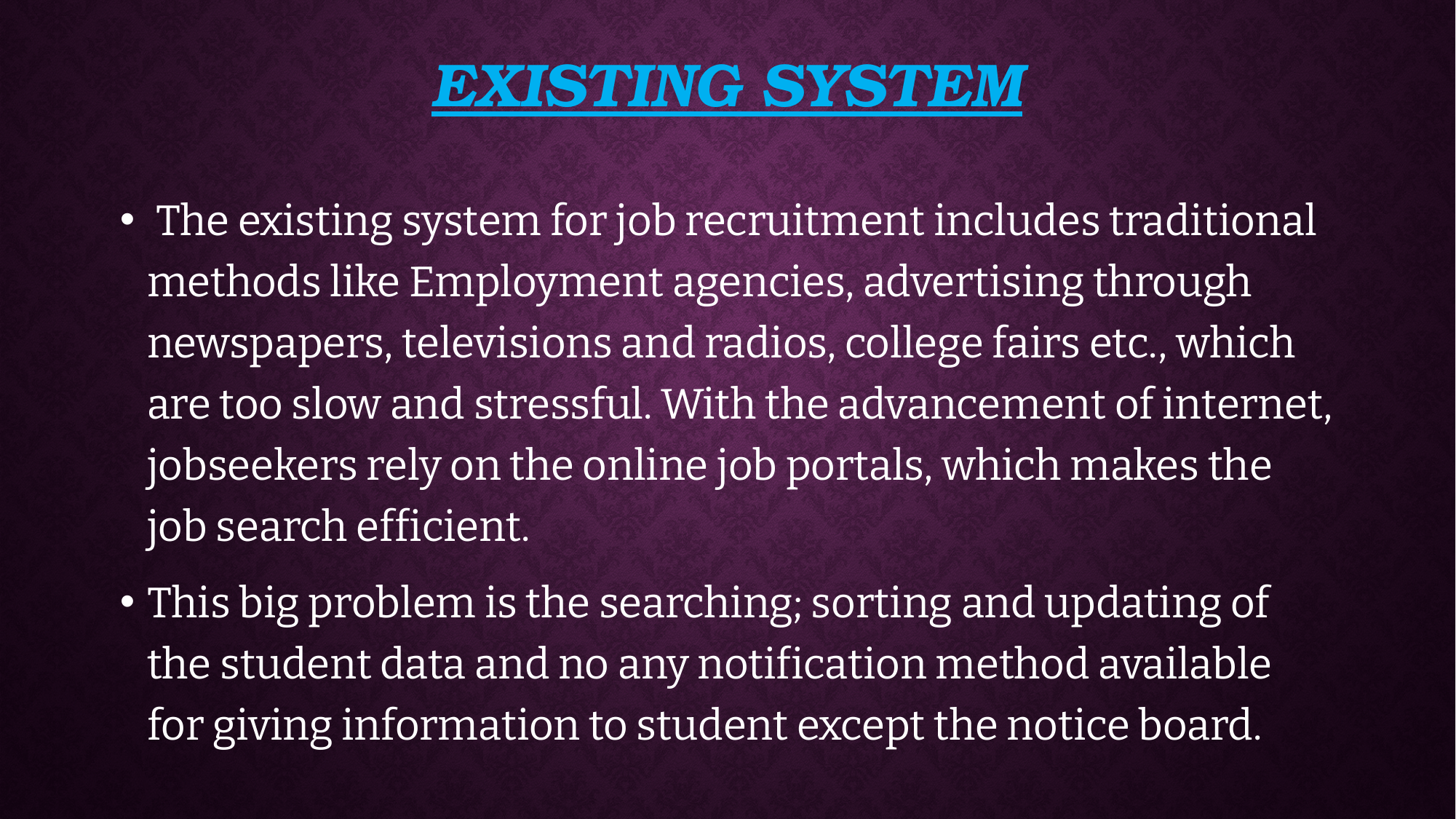

# EXISTING SYSTEM
 The existing system for job recruitment includes traditional methods like Employment agencies, advertising through newspapers, televisions and radios, college fairs etc., which are too slow and stressful. With the advancement of internet, jobseekers rely on the online job portals, which makes the job search efficient.
This big problem is the searching; sorting and updating of the student data and no any notification method available for giving information to student except the notice board.